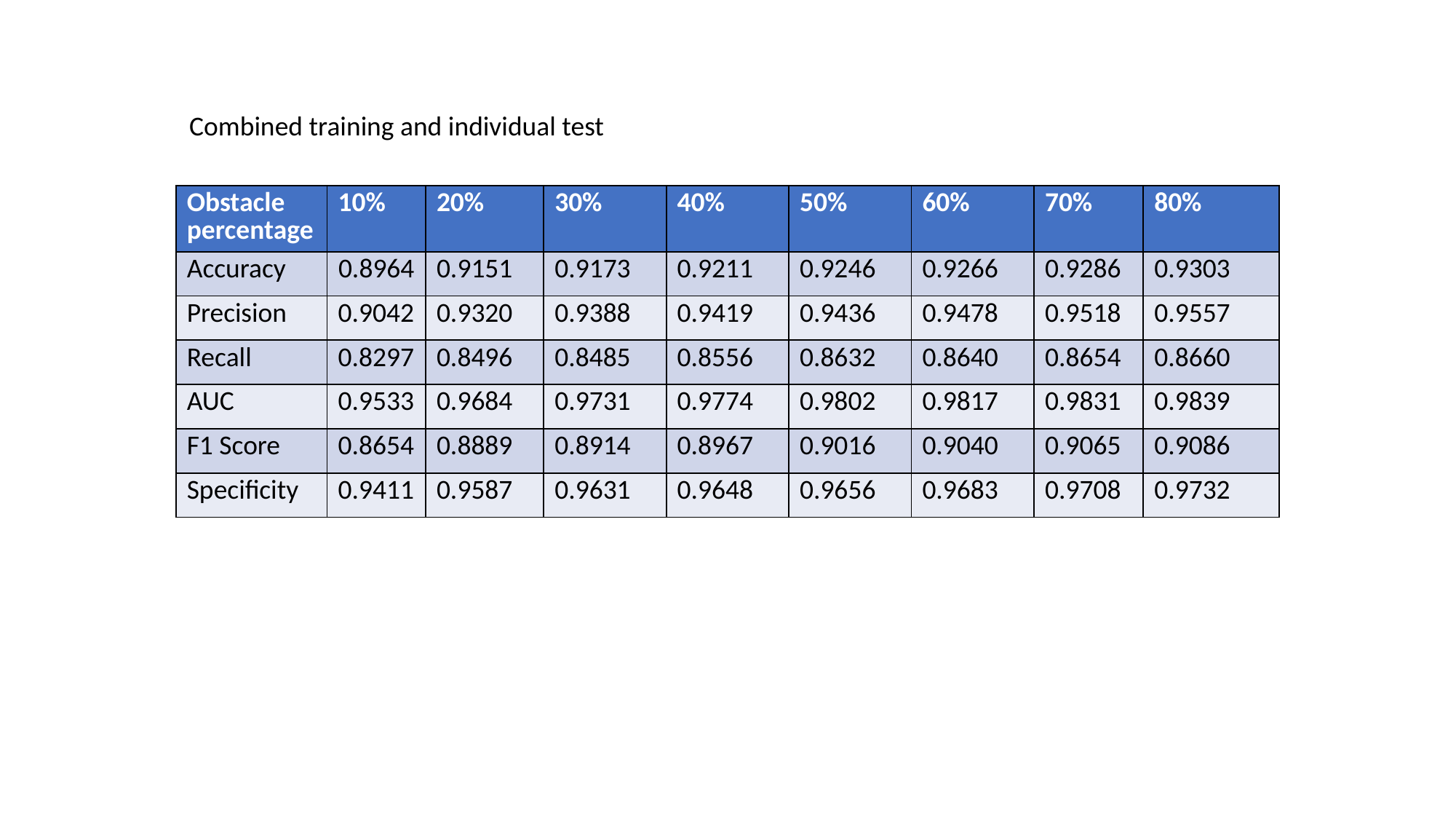

Combined training and individual test
| Obstacle percentage | 10% | 20% | 30% | 40% | 50% | 60% | 70% | 80% |
| --- | --- | --- | --- | --- | --- | --- | --- | --- |
| Accuracy | 0.8964 | 0.9151 | 0.9173 | 0.9211 | 0.9246 | 0.9266 | 0.9286 | 0.9303 |
| Precision | 0.9042 | 0.9320 | 0.9388 | 0.9419 | 0.9436 | 0.9478 | 0.9518 | 0.9557 |
| Recall | 0.8297 | 0.8496 | 0.8485 | 0.8556 | 0.8632 | 0.8640 | 0.8654 | 0.8660 |
| AUC | 0.9533 | 0.9684 | 0.9731 | 0.9774 | 0.9802 | 0.9817 | 0.9831 | 0.9839 |
| F1 Score | 0.8654 | 0.8889 | 0.8914 | 0.8967 | 0.9016 | 0.9040 | 0.9065 | 0.9086 |
| Specificity | 0.9411 | 0.9587 | 0.9631 | 0.9648 | 0.9656 | 0.9683 | 0.9708 | 0.9732 |